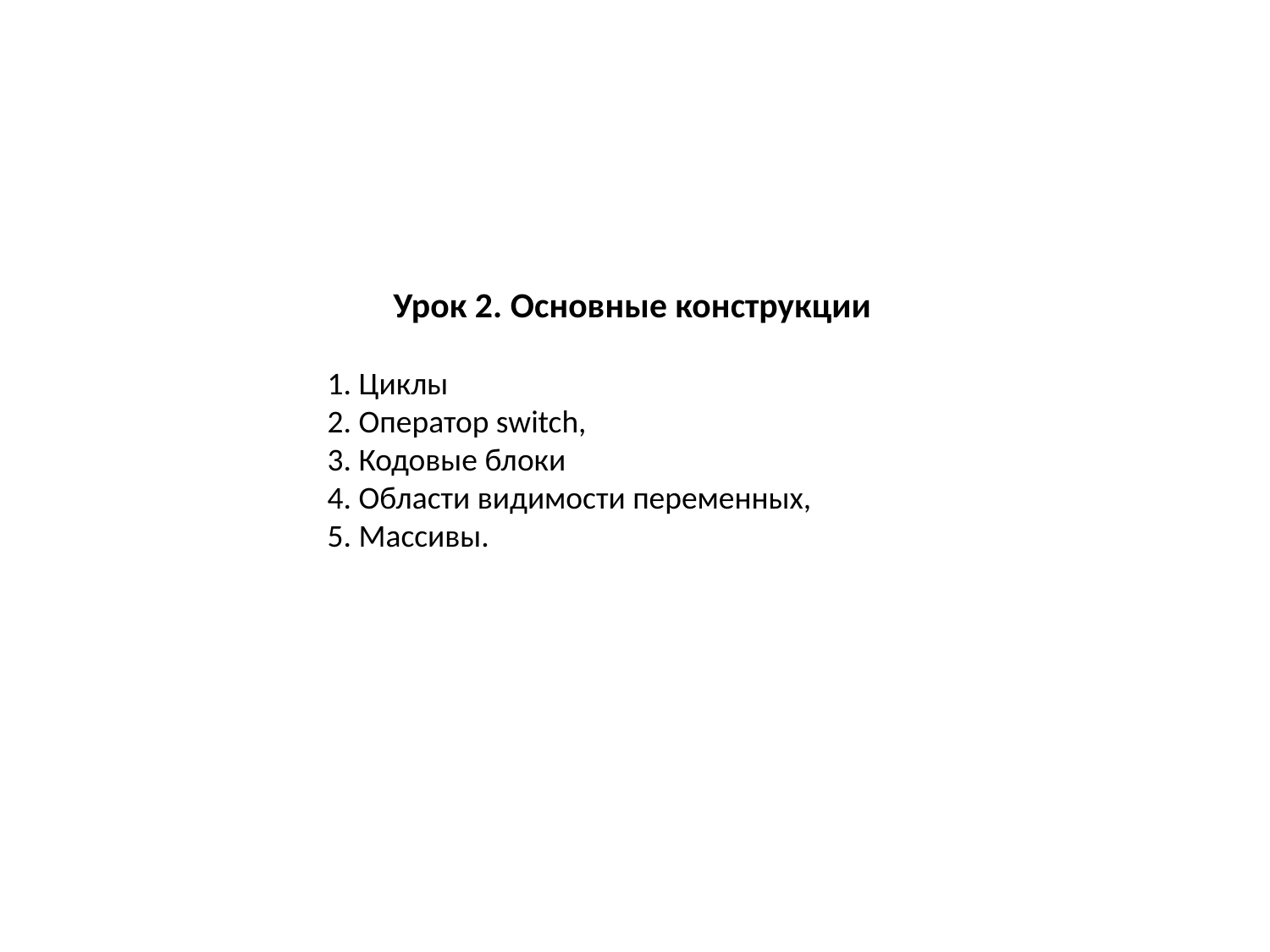

Урок 2. Основные конструкции

1. Циклы
2. Оператор switch,
3. Кодовые блоки
4. Области видимости переменных,
5. Массивы.